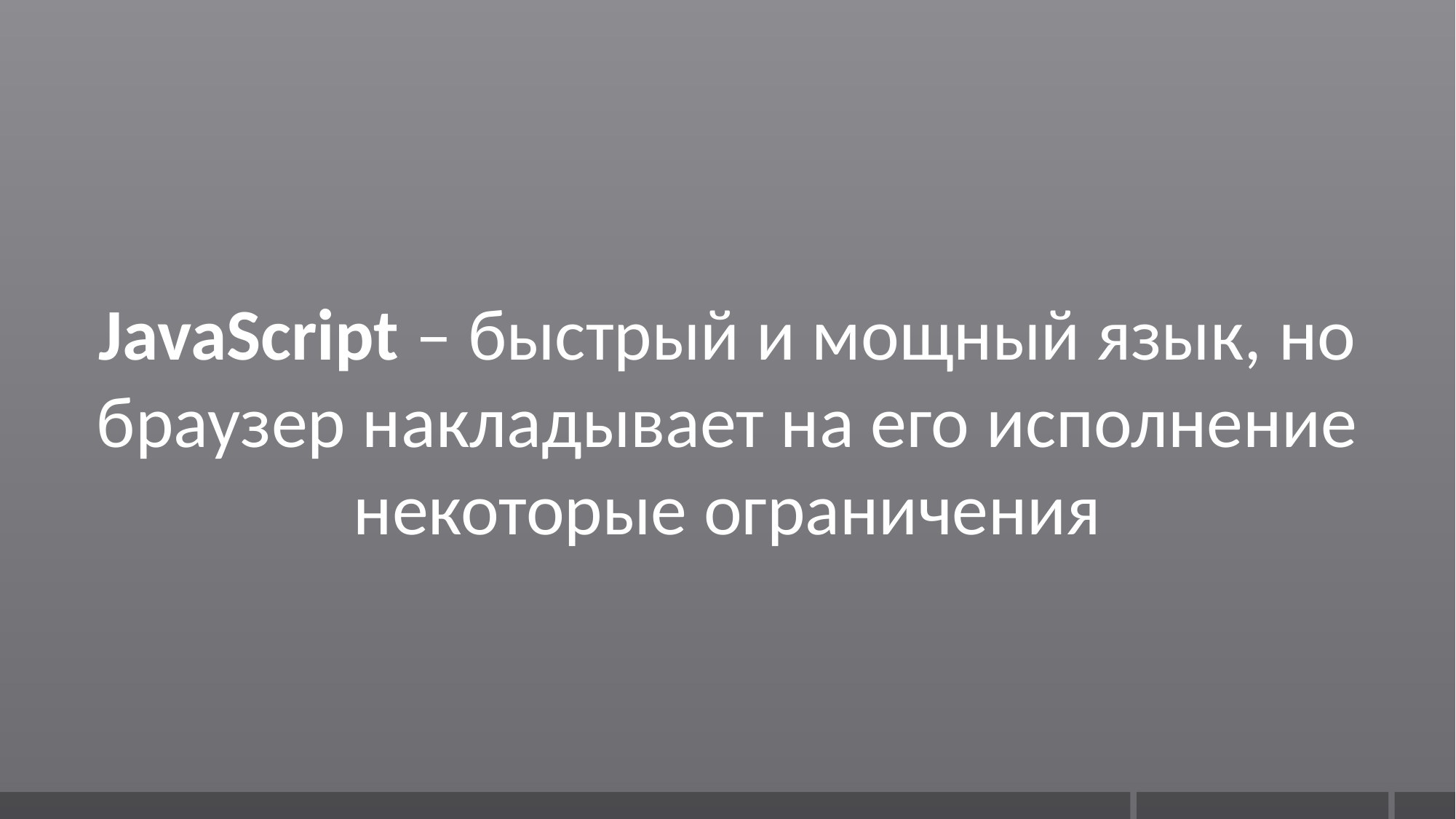

JavaScript – быстрый и мощный язык, но браузер накладывает на его исполнение некоторые ограничения